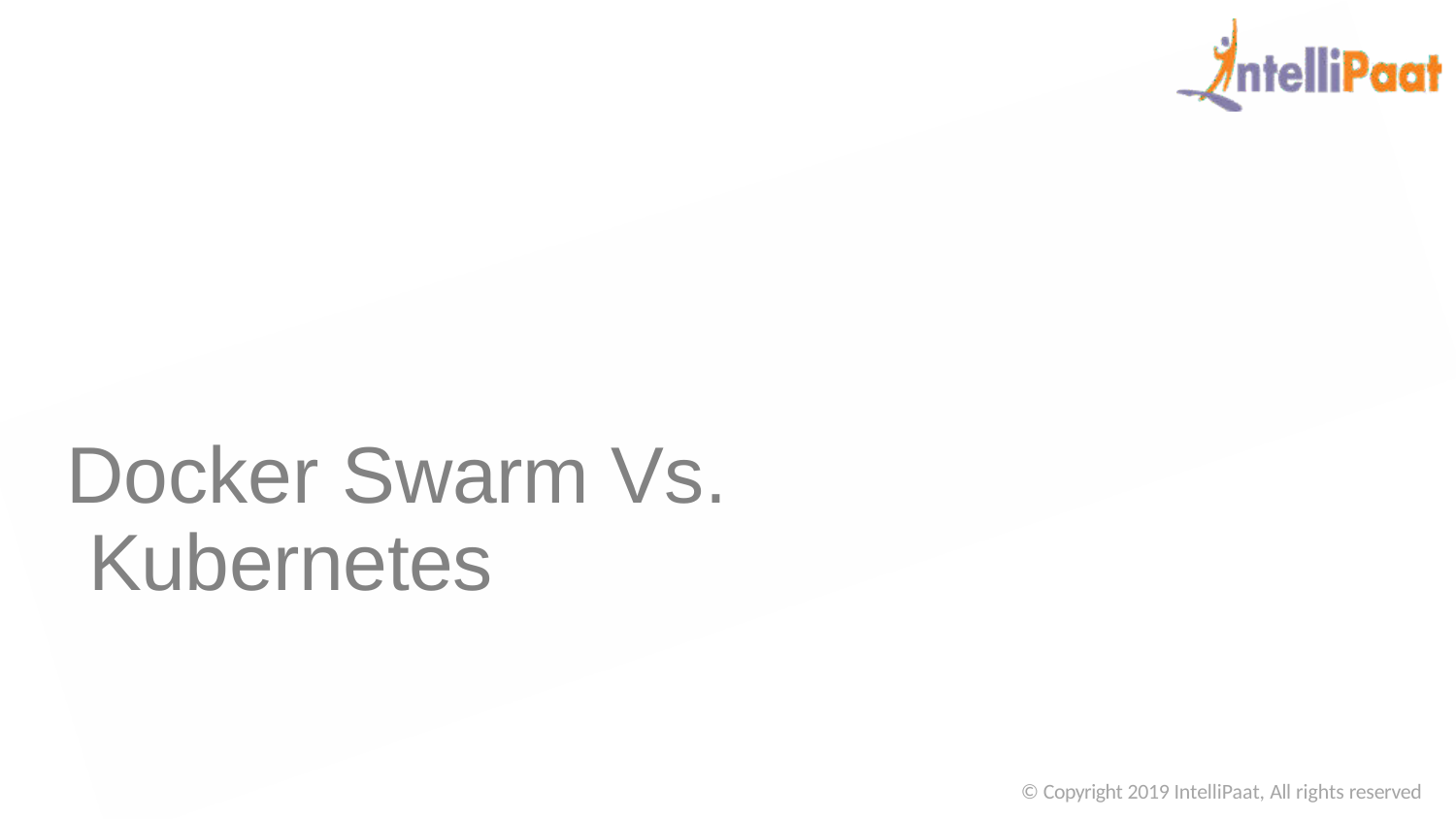

# Docker Swarm Vs.  Kubernetes
© Copyright 2019 IntelliPaat, All rights reserved